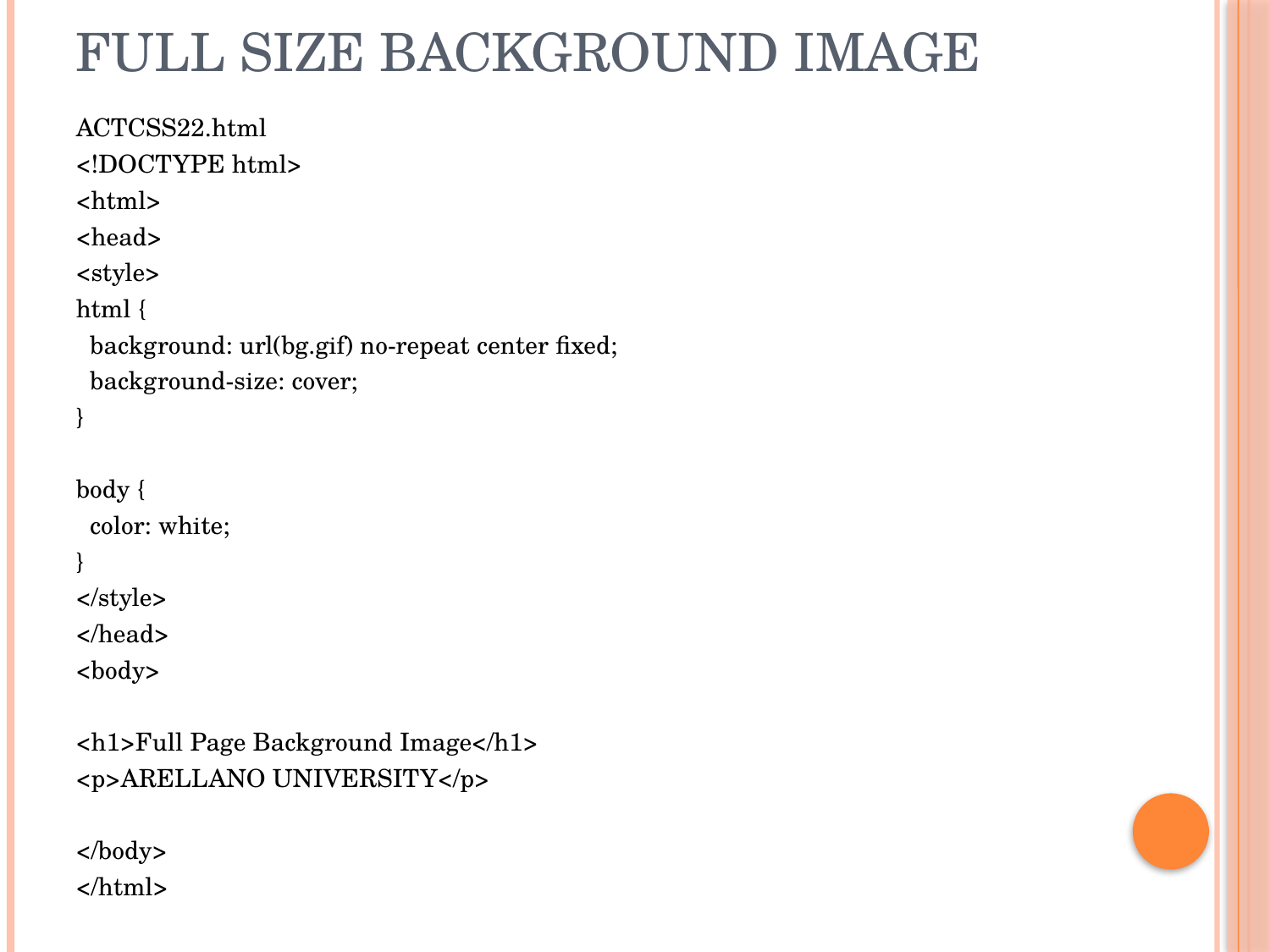

# Full Size Background Image
ACTCSS22.html
<!DOCTYPE html>
<html>
<head>
<style>
html {
  background: url(bg.gif) no-repeat center fixed;
  background-size: cover;
}

body {
  color: white;
}
</style>
</head>
<body>

<h1>Full Page Background Image</h1>
<p>ARELLANO UNIVERSITY</p>

</body>
</html>